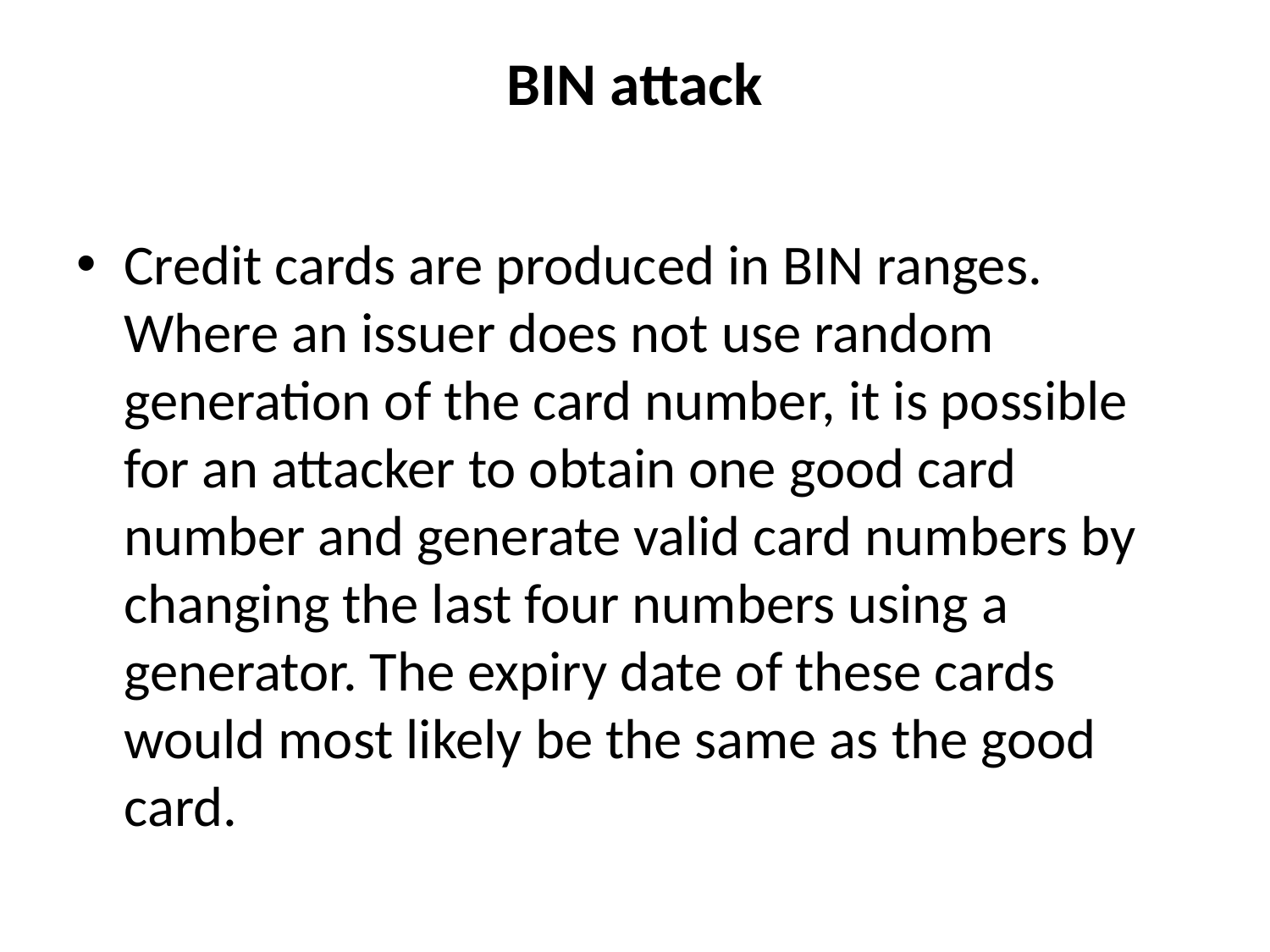

# BIN attack
Credit cards are produced in BIN ranges. Where an issuer does not use random generation of the card number, it is possible for an attacker to obtain one good card number and generate valid card numbers by changing the last four numbers using a generator. The expiry date of these cards would most likely be the same as the good card.